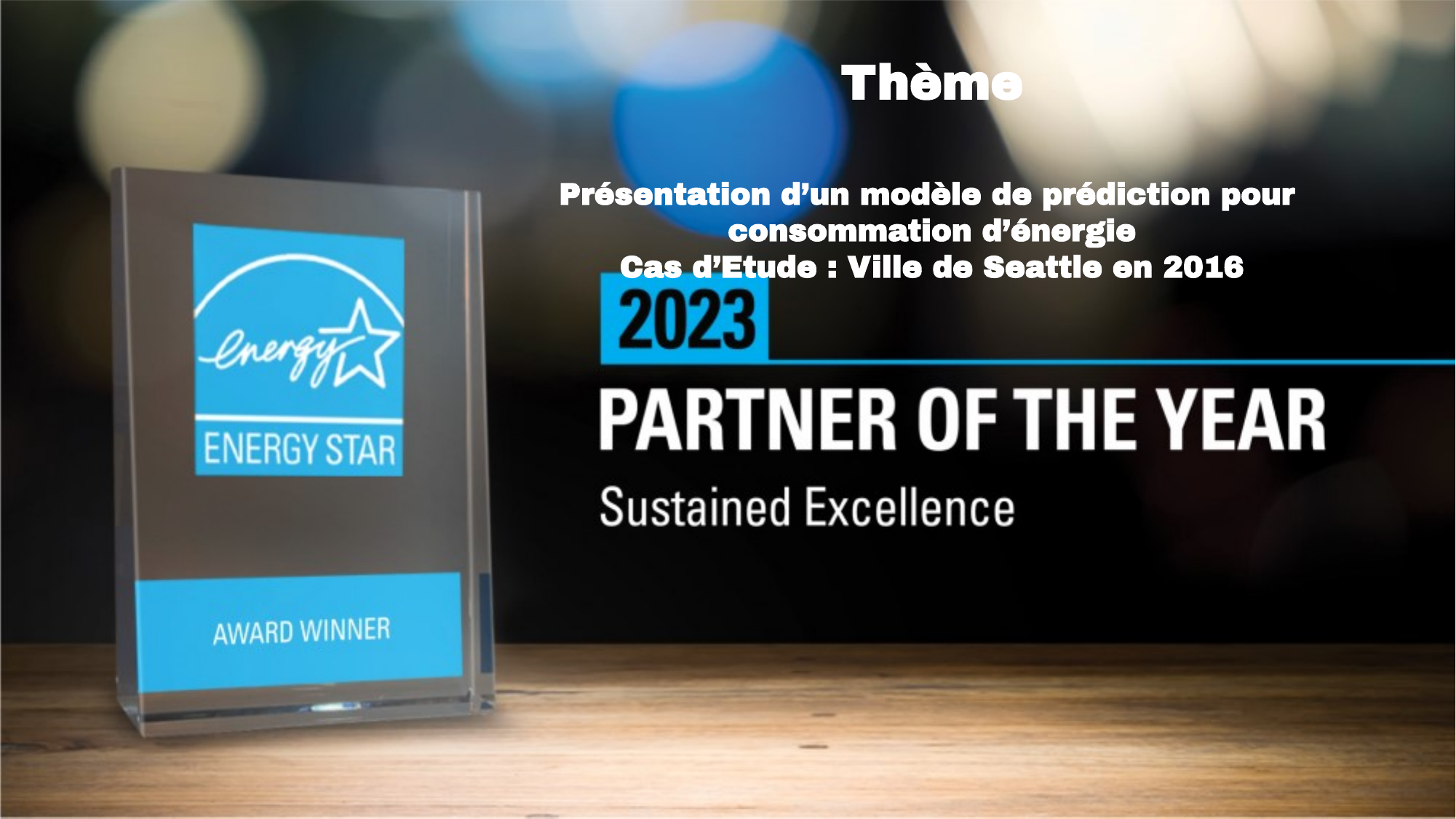

Thème

Présentation d’un modèle de prédiction pour  consommation d’énergie
Cas d’Etude : Ville de Seattle en 2016